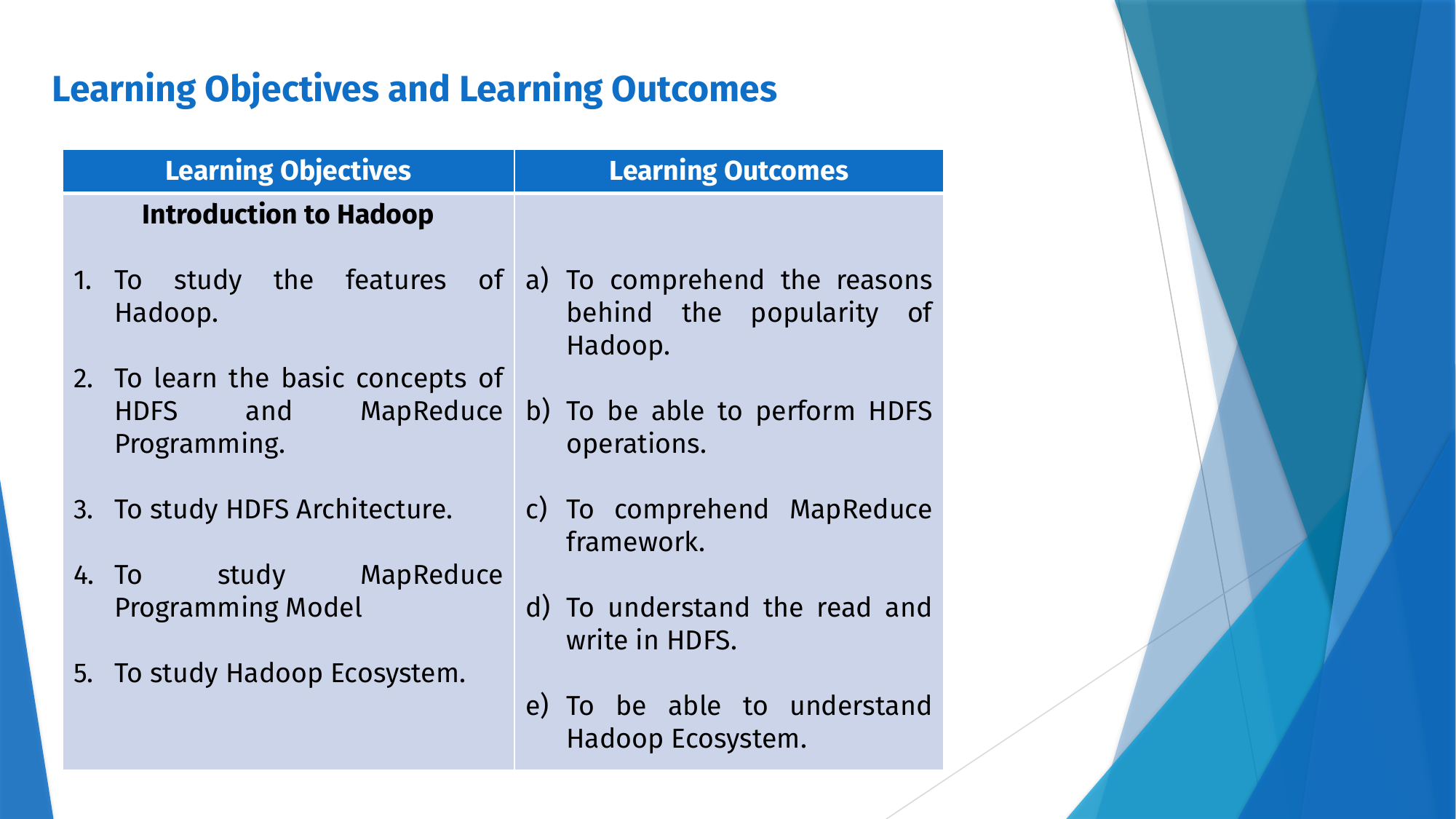

# Learning Objectives and Learning Outcomes
| Learning Objectives | Learning Outcomes |
| --- | --- |
| Introduction to Hadoop To study the features of Hadoop. To learn the basic concepts of HDFS and MapReduce Programming. To study HDFS Architecture. To study MapReduce Programming Model To study Hadoop Ecosystem. | To comprehend the reasons behind the popularity of Hadoop. To be able to perform HDFS operations. To comprehend MapReduce framework. To understand the read and write in HDFS. To be able to understand Hadoop Ecosystem. |